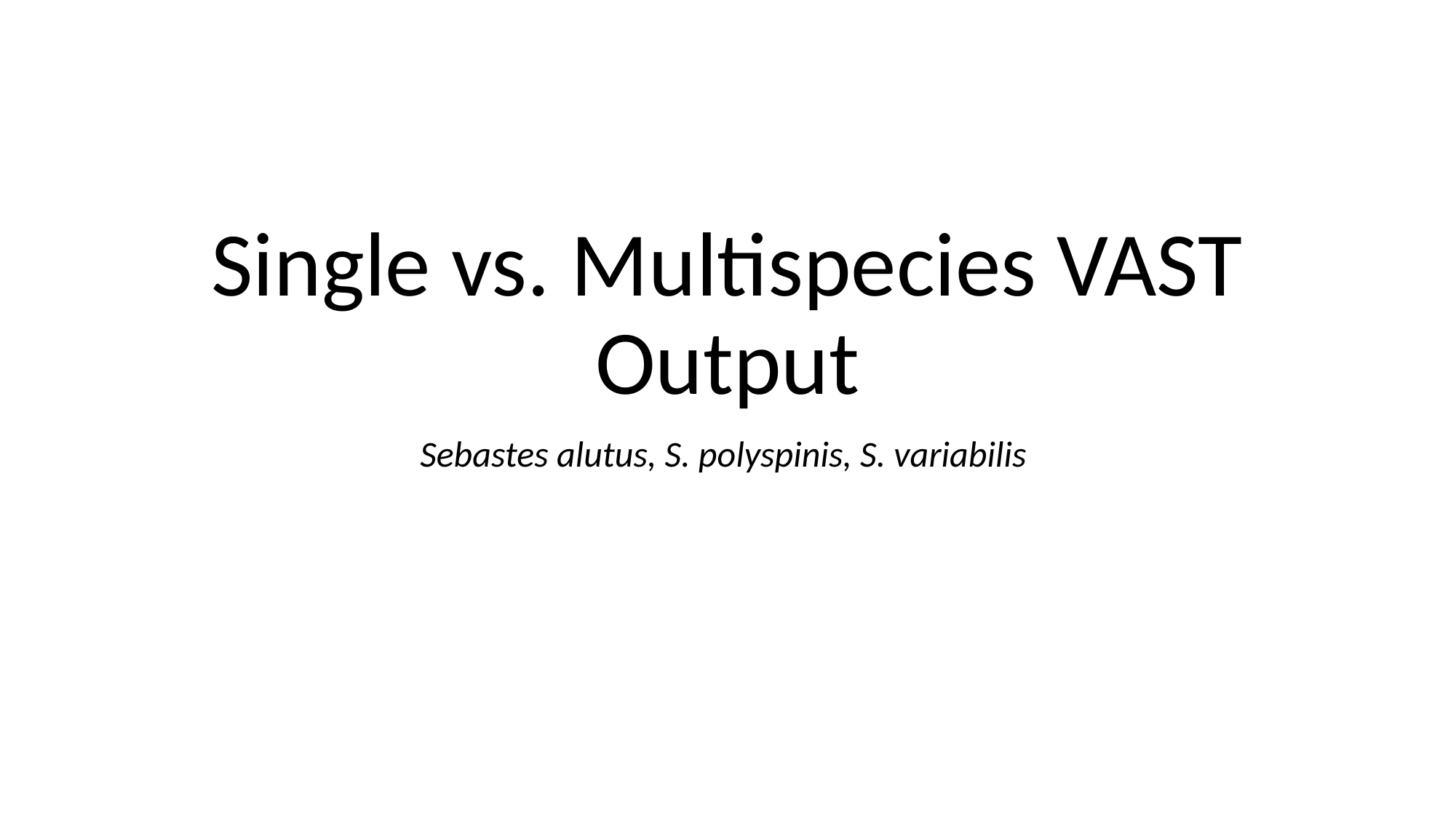

# Single vs. Multispecies VAST Output
Sebastes alutus, S. polyspinis, S. variabilis